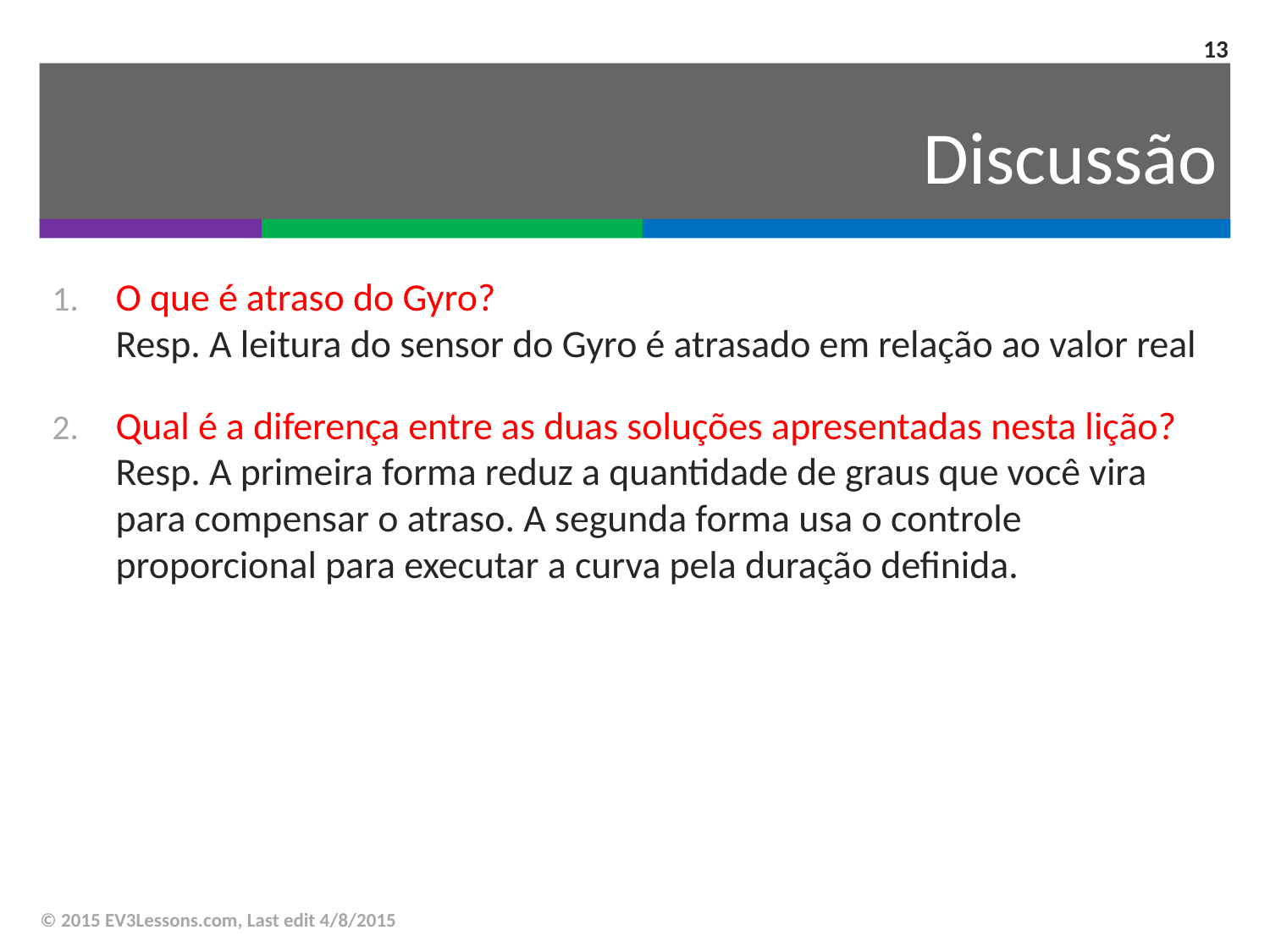

13
# Discussão
O que é atraso do Gyro?
Resp. A leitura do sensor do Gyro é atrasado em relação ao valor real
Qual é a diferença entre as duas soluções apresentadas nesta lição?
Resp. A primeira forma reduz a quantidade de graus que você vira para compensar o atraso. A segunda forma usa o controle proporcional para executar a curva pela duração definida.
© 2015 EV3Lessons.com, Last edit 4/8/2015